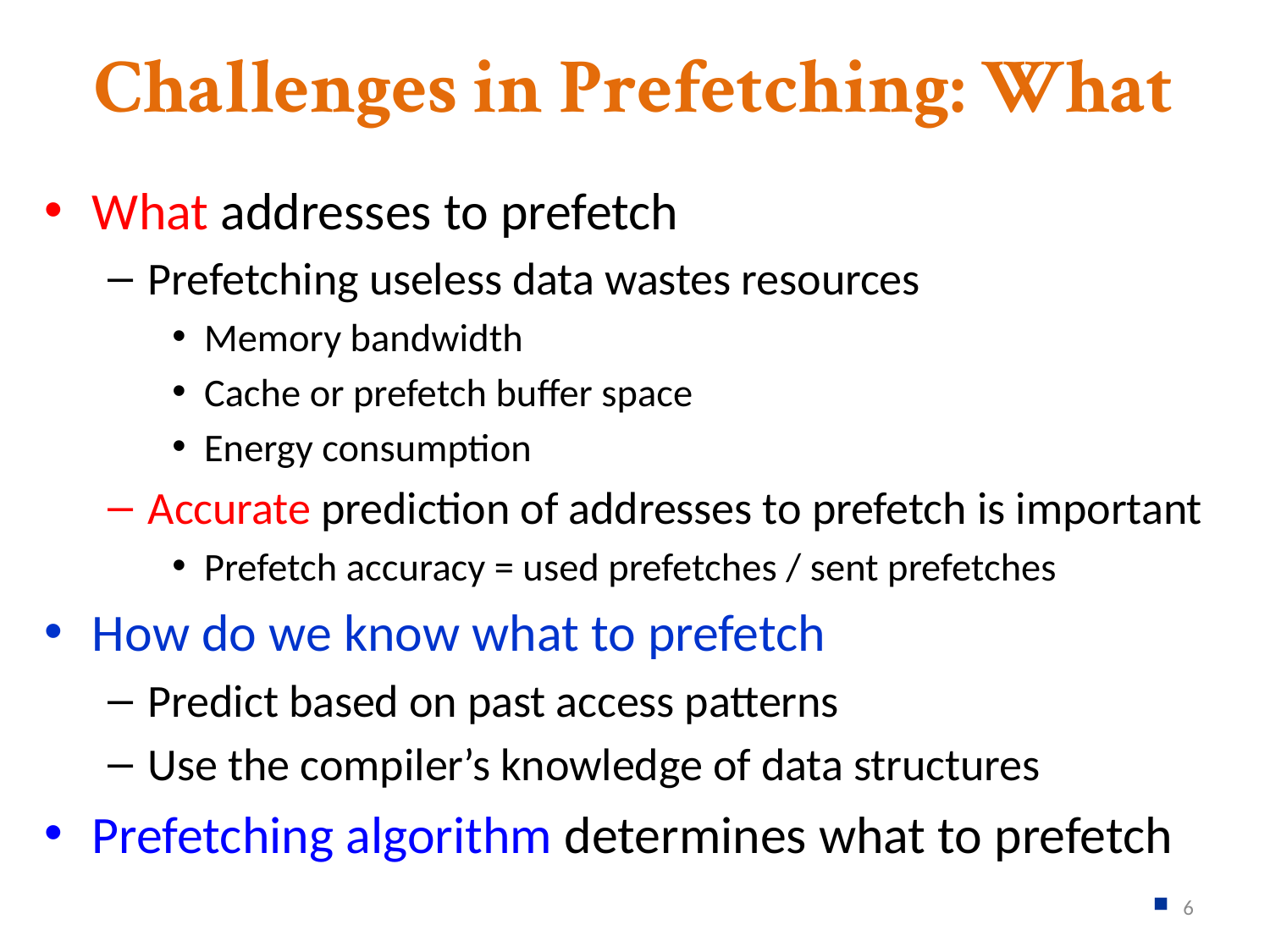

# Challenges in Prefetching: What
What addresses to prefetch
Prefetching useless data wastes resources
Memory bandwidth
Cache or prefetch buffer space
Energy consumption
Accurate prediction of addresses to prefetch is important
Prefetch accuracy = used prefetches / sent prefetches
How do we know what to prefetch
Predict based on past access patterns
Use the compiler’s knowledge of data structures
Prefetching algorithm determines what to prefetch
6